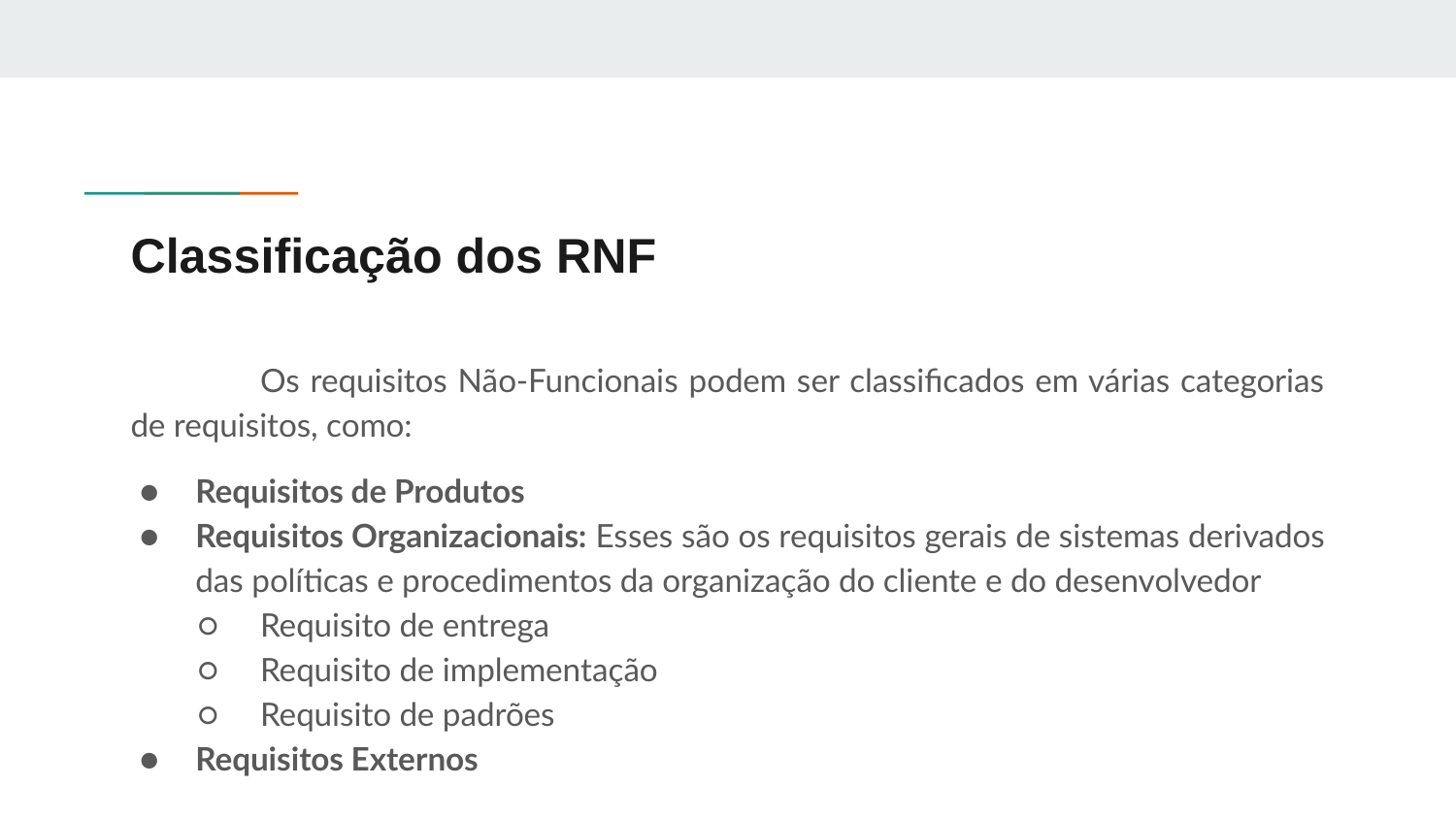

# Classificação dos RNF
	Os requisitos Não-Funcionais podem ser classificados em várias categorias de requisitos, como:
Requisitos de Produtos
Requisitos Organizacionais: Esses são os requisitos gerais de sistemas derivados das políticas e procedimentos da organização do cliente e do desenvolvedor
Requisito de entrega
Requisito de implementação
Requisito de padrões
Requisitos Externos